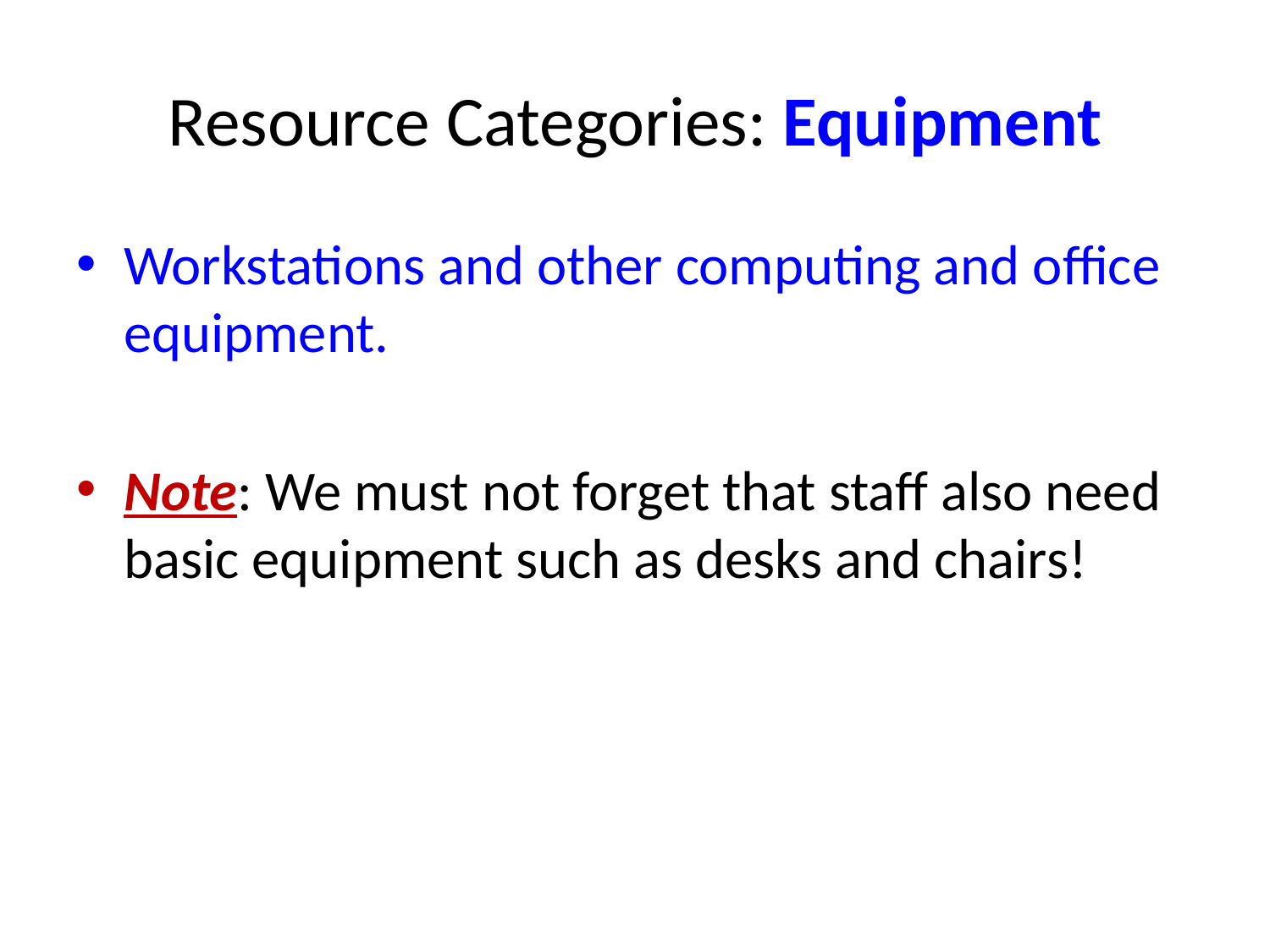

# Resource Categories: Equipment
Workstations and other computing and office equipment.

Note: We must not forget that staff also need basic equipment such as desks and chairs!